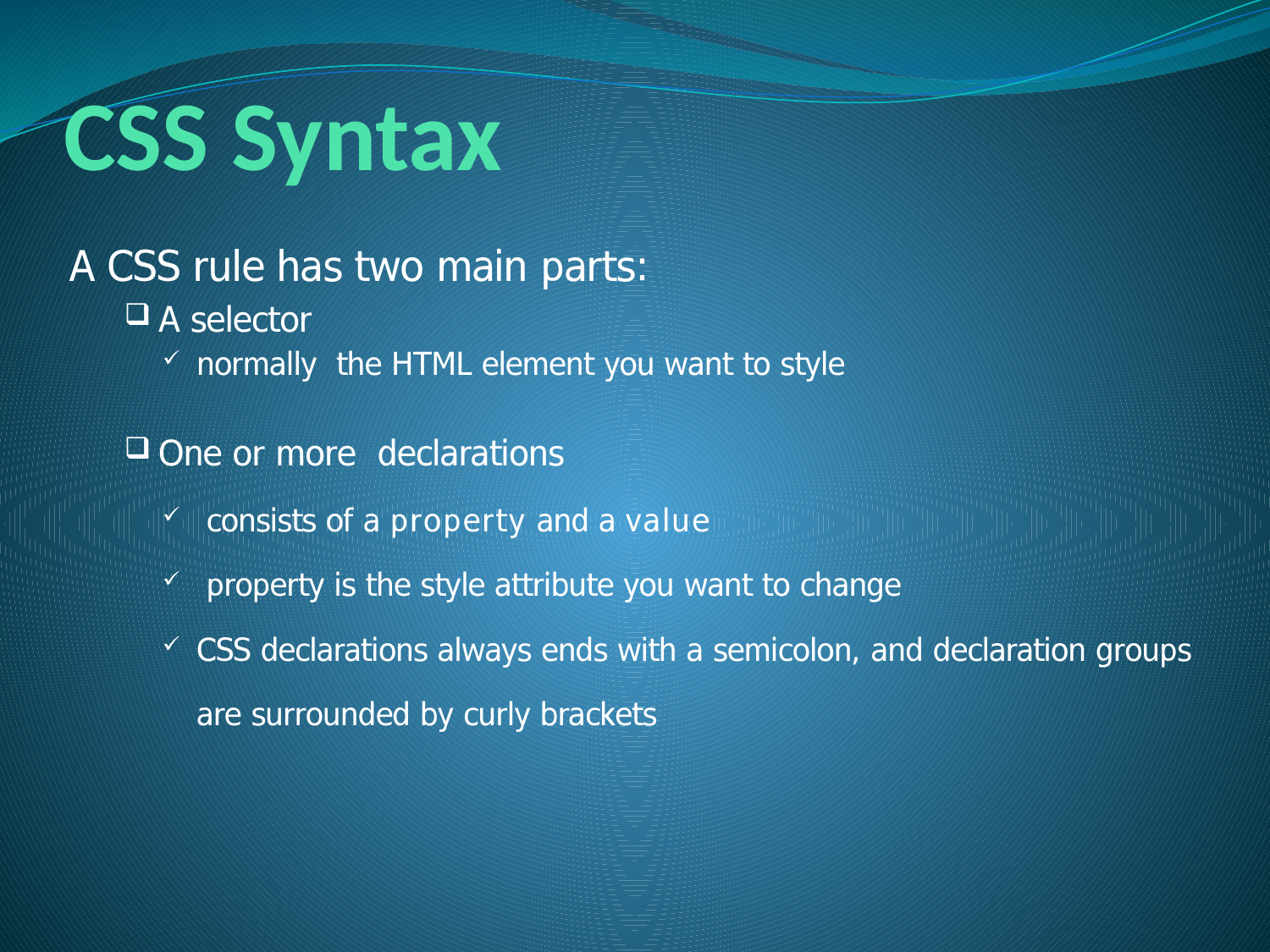

# CSS Syntax
A CSS rule has two main parts:
A selector
normally  the HTML element you want to style

One or more  declarations
 consists of a property and a value
 property is the style attribute you want to change
CSS declarations always ends with a semicolon, and declaration groups are surrounded by curly brackets